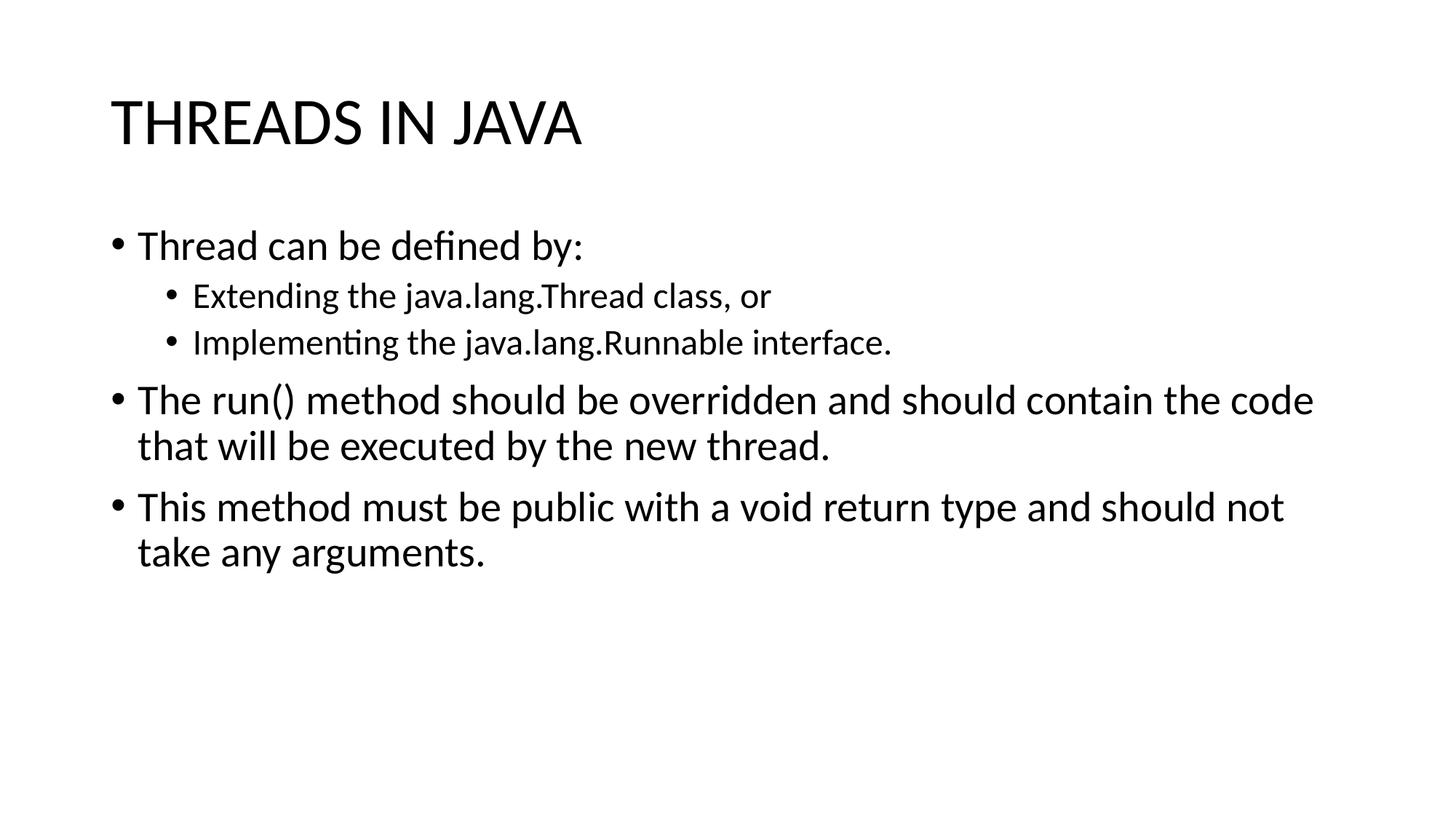

# THREADS IN JAVA
Thread can be defined by:
Extending the java.lang.Thread class, or
Implementing the java.lang.Runnable interface.
The run() method should be overridden and should contain the code that will be executed by the new thread.
This method must be public with a void return type and should not take any arguments.